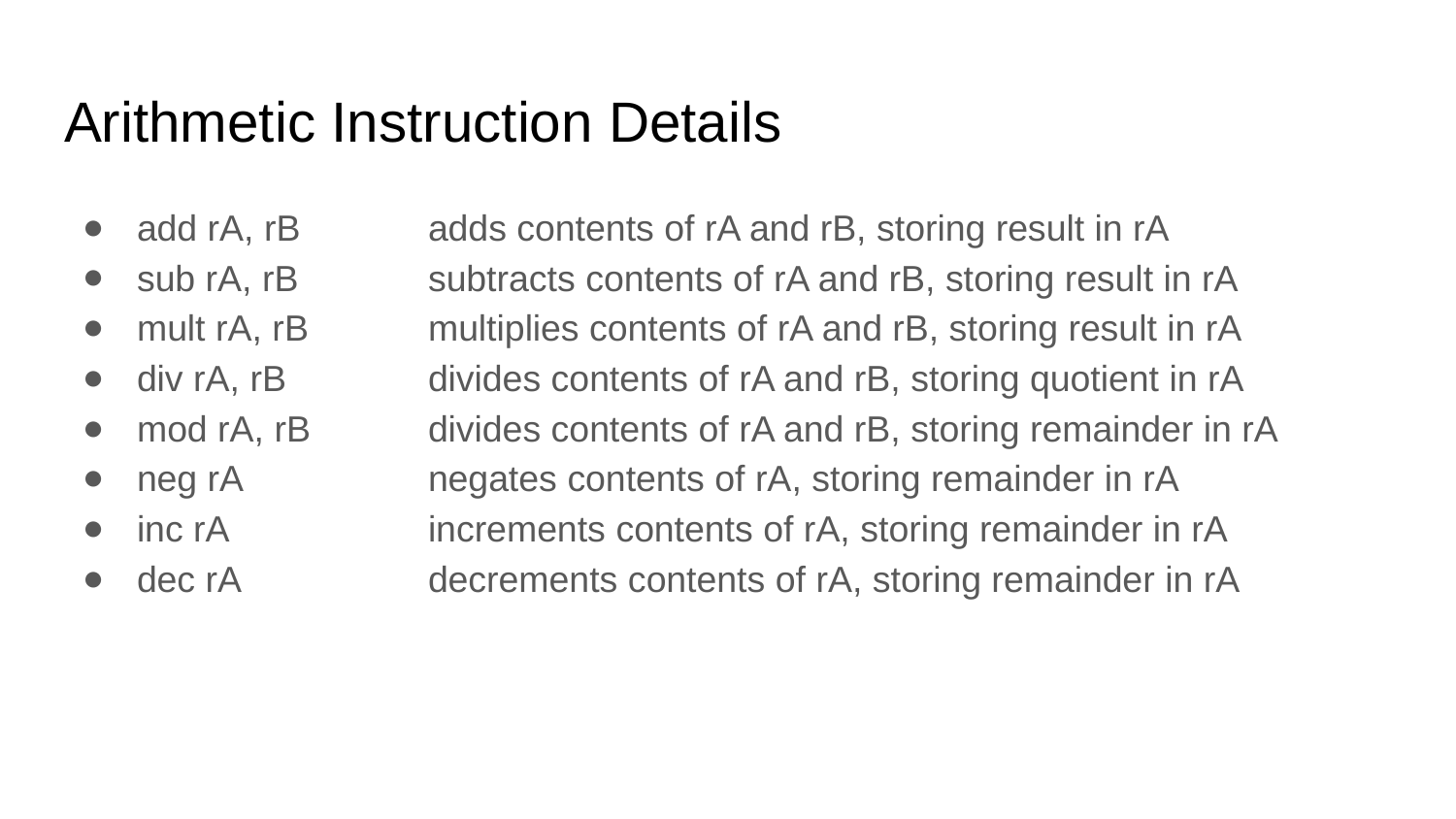

# Arithmetic Instruction Details
add rA, rB	adds contents of rA and rB, storing result in rA
sub rA, rB	subtracts contents of rA and rB, storing result in rA
mult rA, rB	multiplies contents of rA and rB, storing result in rA
div rA, rB	divides contents of rA and rB, storing quotient in rA
mod rA, rB	divides contents of rA and rB, storing remainder in rA
neg rA		negates contents of rA, storing remainder in rA
inc rA		increments contents of rA, storing remainder in rA
dec rA		decrements contents of rA, storing remainder in rA